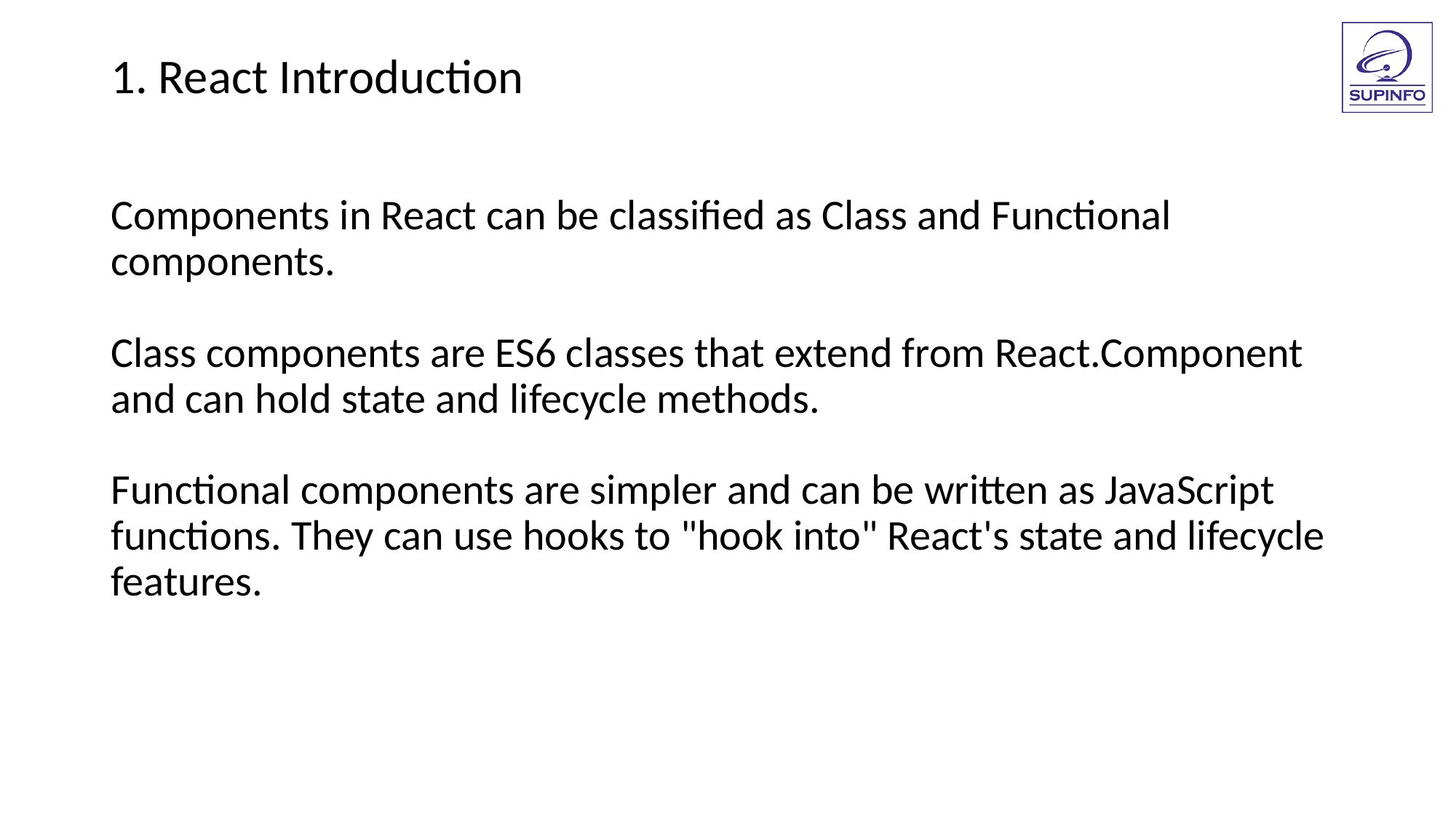

1. React Introduction
Components in React can be classified as Class and Functional components.

Class components are ES6 classes that extend from React.Component and can hold state and lifecycle methods.

Functional components are simpler and can be written as JavaScript functions. They can use hooks to "hook into" React's state and lifecycle features.